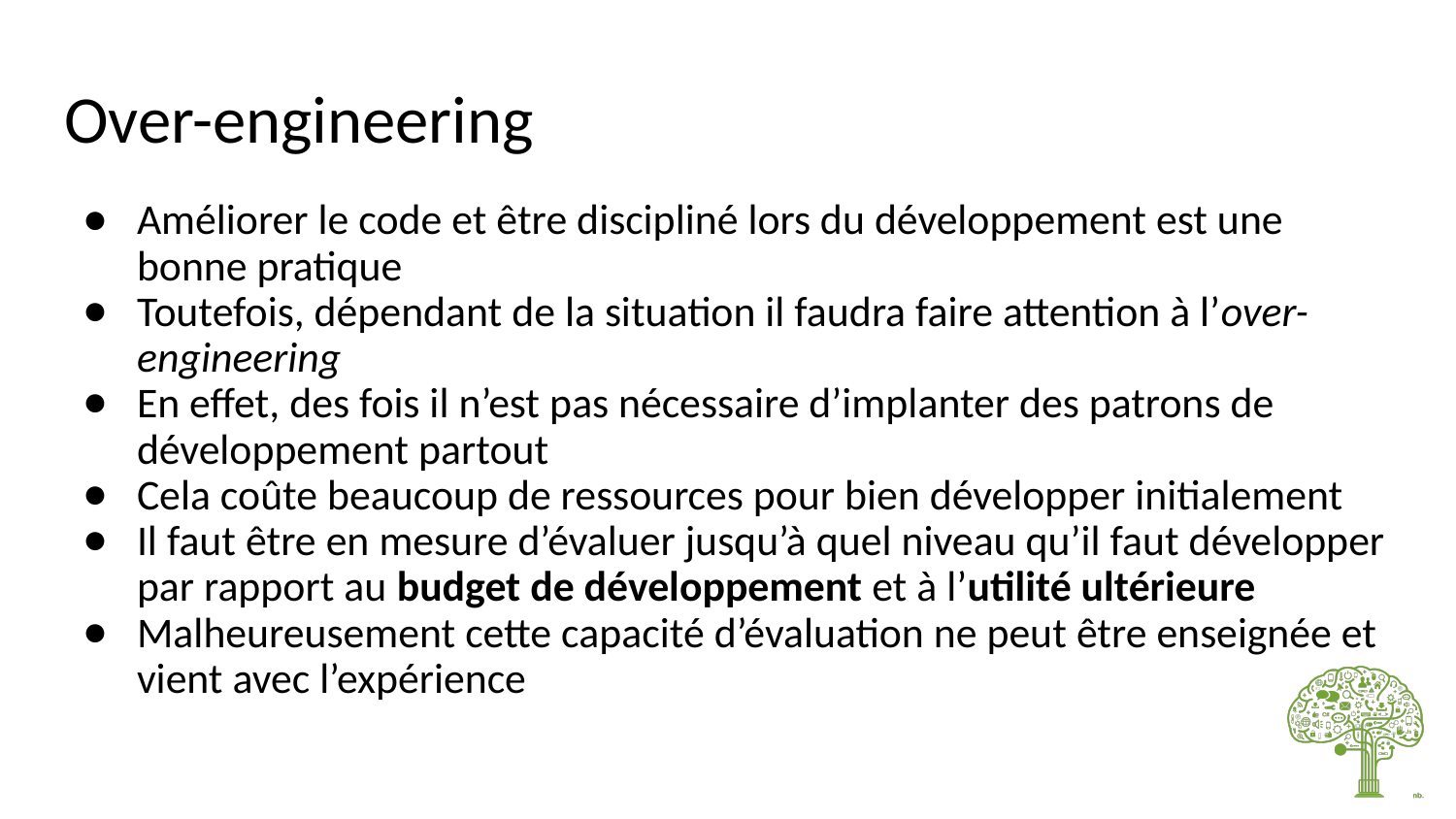

# Over-engineering
Améliorer le code et être discipliné lors du développement est une bonne pratique
Toutefois, dépendant de la situation il faudra faire attention à l’over-engineering
En effet, des fois il n’est pas nécessaire d’implanter des patrons de développement partout
Cela coûte beaucoup de ressources pour bien développer initialement
Il faut être en mesure d’évaluer jusqu’à quel niveau qu’il faut développer par rapport au budget de développement et à l’utilité ultérieure
Malheureusement cette capacité d’évaluation ne peut être enseignée et vient avec l’expérience